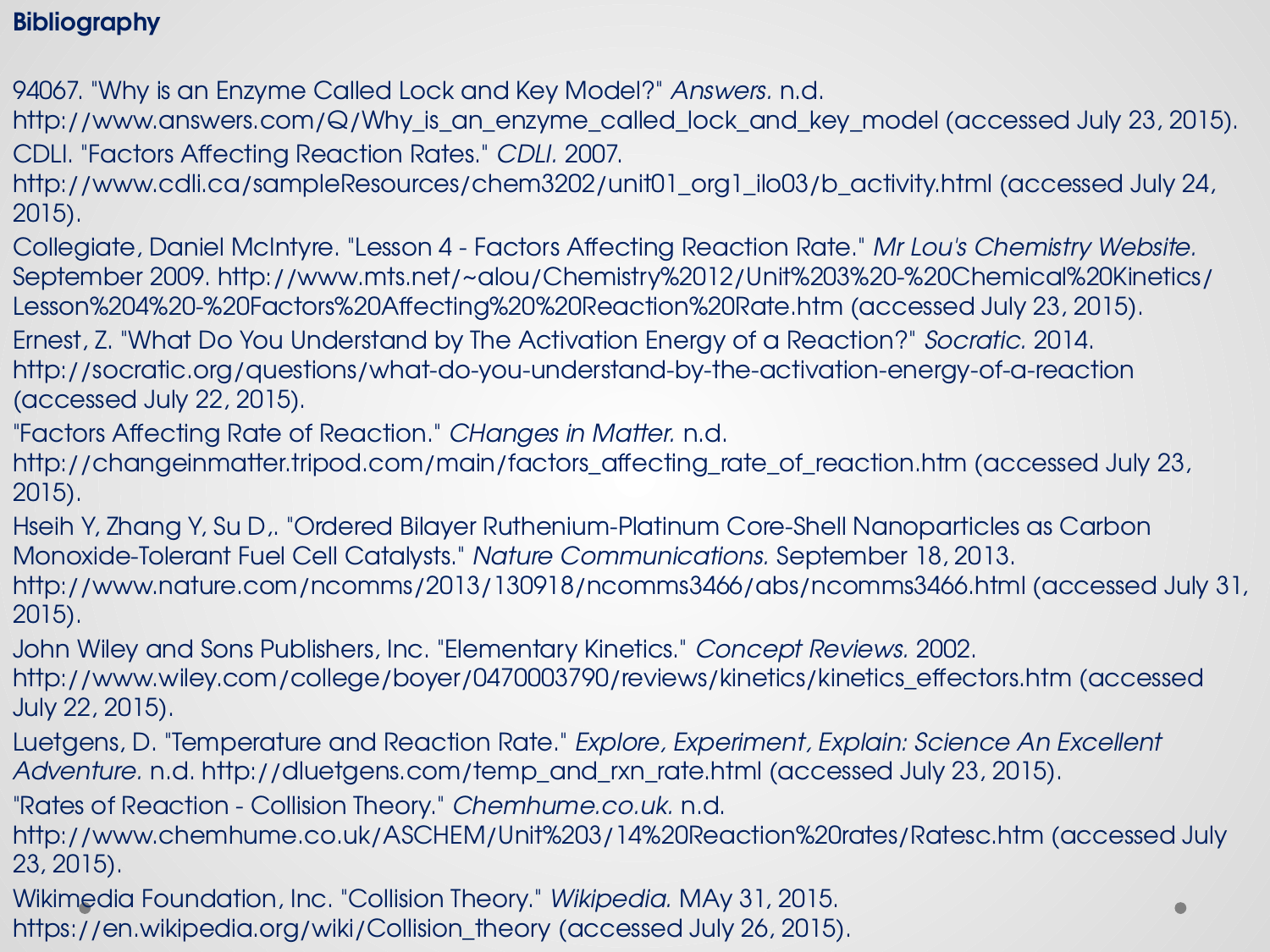

Bibliography

94067. "Why is an Enzyme Called Lock and Key Model?" Answers. n.d. http://www.answers.com/Q/Why_is_an_enzyme_called_lock_and_key_model (accessed July 23, 2015).
CDLI. "Factors Affecting Reaction Rates." CDLI. 2007. http://www.cdli.ca/sampleResources/chem3202/unit01_org1_ilo03/b_activity.html (accessed July 24, 2015).
Collegiate, Daniel McIntyre. "Lesson 4 - Factors Affecting Reaction Rate." Mr Lou's Chemistry Website. September 2009. http://www.mts.net/~alou/Chemistry%2012/Unit%203%20-%20Chemical%20Kinetics/Lesson%204%20-%20Factors%20Affecting%20%20Reaction%20Rate.htm (accessed July 23, 2015).
Ernest, Z. "What Do You Understand by The Activation Energy of a Reaction?" Socratic. 2014. http://socratic.org/questions/what-do-you-understand-by-the-activation-energy-of-a-reaction (accessed July 22, 2015).
"Factors Affecting Rate of Reaction." CHanges in Matter. n.d. http://changeinmatter.tripod.com/main/factors_affecting_rate_of_reaction.htm (accessed July 23, 2015).
Hseih Y, Zhang Y, Su D,. "Ordered Bilayer Ruthenium-Platinum Core-Shell Nanoparticles as Carbon Monoxide-Tolerant Fuel Cell Catalysts." Nature Communications. September 18, 2013. http://www.nature.com/ncomms/2013/130918/ncomms3466/abs/ncomms3466.html (accessed July 31, 2015).
John Wiley and Sons Publishers, Inc. "Elementary Kinetics." Concept Reviews. 2002. http://www.wiley.com/college/boyer/0470003790/reviews/kinetics/kinetics_effectors.htm (accessed July 22, 2015).
Luetgens, D. "Temperature and Reaction Rate." Explore, Experiment, Explain: Science An Excellent Adventure. n.d. http://dluetgens.com/temp_and_rxn_rate.html (accessed July 23, 2015).
"Rates of Reaction - Collision Theory." Chemhume.co.uk. n.d. http://www.chemhume.co.uk/ASCHEM/Unit%203/14%20Reaction%20rates/Ratesc.htm (accessed July 23, 2015).
Wikimedia Foundation, Inc. "Collision Theory." Wikipedia. MAy 31, 2015. https://en.wikipedia.org/wiki/Collision_theory (accessed July 26, 2015).